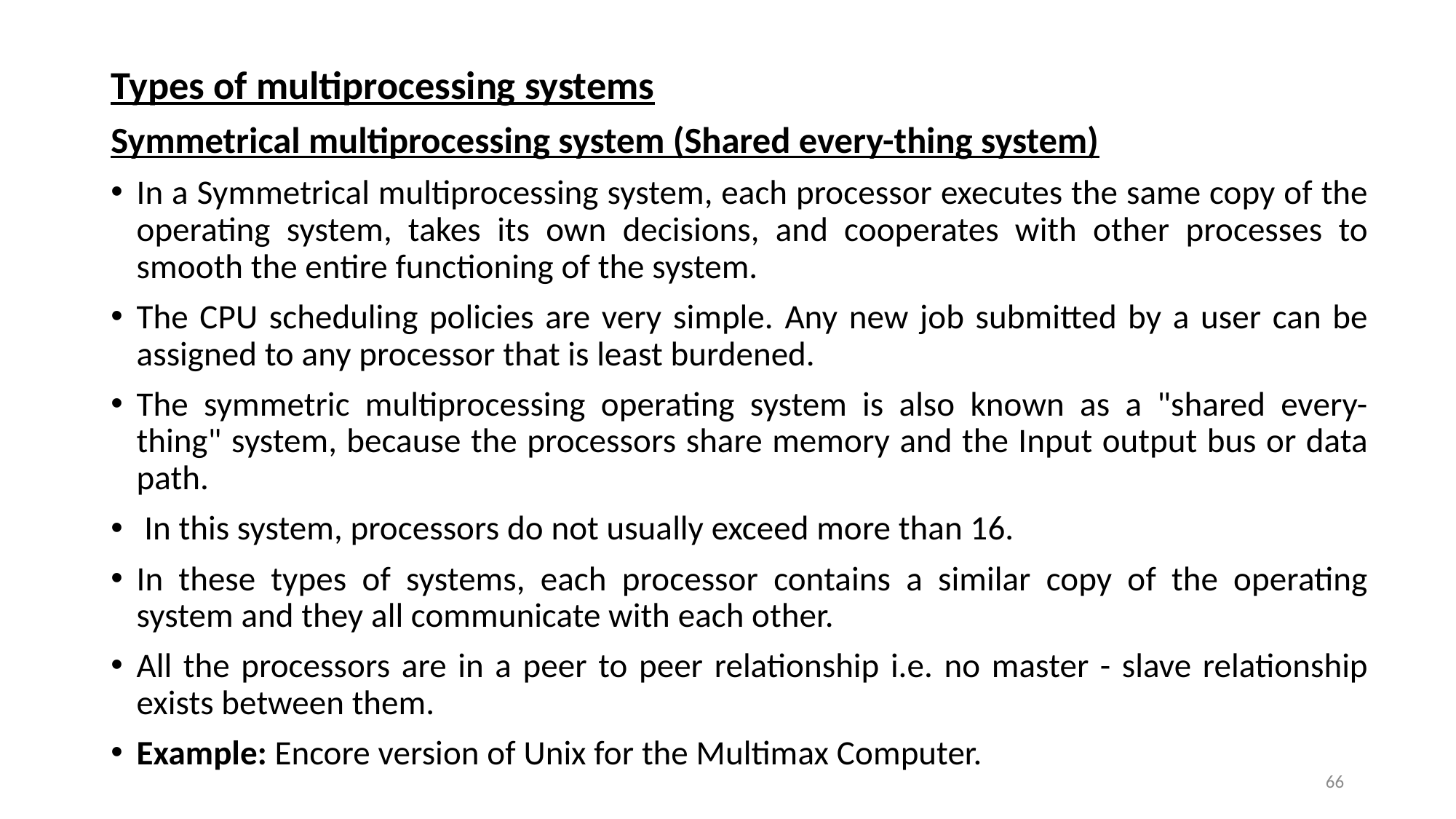

Types of multiprocessing systems
Symmetrical multiprocessing system (Shared every-thing system)
In a Symmetrical multiprocessing system, each processor executes the same copy of the operating system, takes its own decisions, and cooperates with other processes to smooth the entire functioning of the system.
The CPU scheduling policies are very simple. Any new job submitted by a user can be assigned to any processor that is least burdened.
The symmetric multiprocessing operating system is also known as a "shared every-thing" system, because the processors share memory and the Input output bus or data path.
 In this system, processors do not usually exceed more than 16.
In these types of systems, each processor contains a similar copy of the operating system and they all communicate with each other.
All the processors are in a peer to peer relationship i.e. no master - slave relationship exists between them.
Example: Encore version of Unix for the Multimax Computer.

66